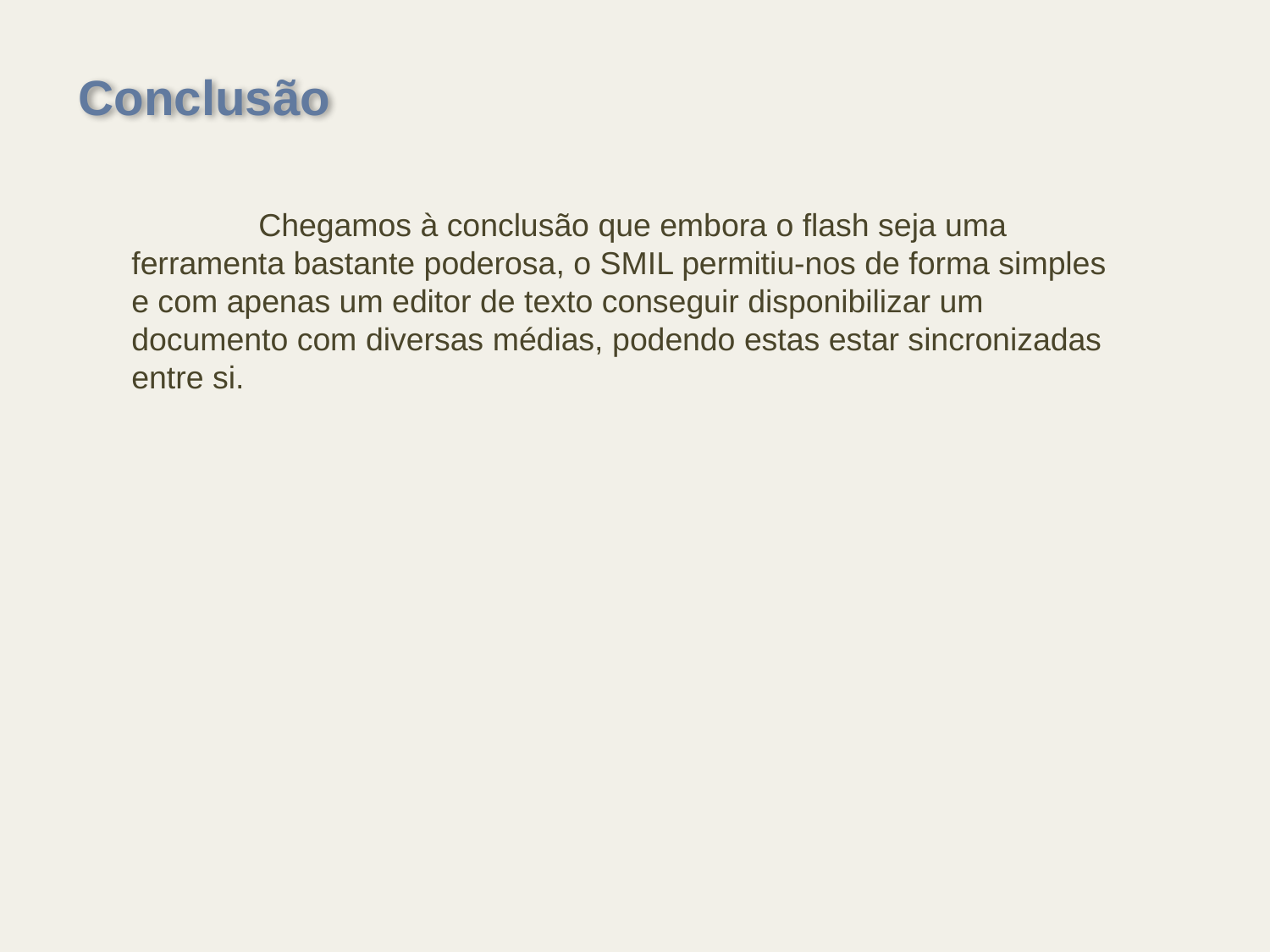

Conclusão
	Chegamos à conclusão que embora o flash seja uma ferramenta bastante poderosa, o SMIL permitiu-nos de forma simples e com apenas um editor de texto conseguir disponibilizar um documento com diversas médias, podendo estas estar sincronizadas entre si.